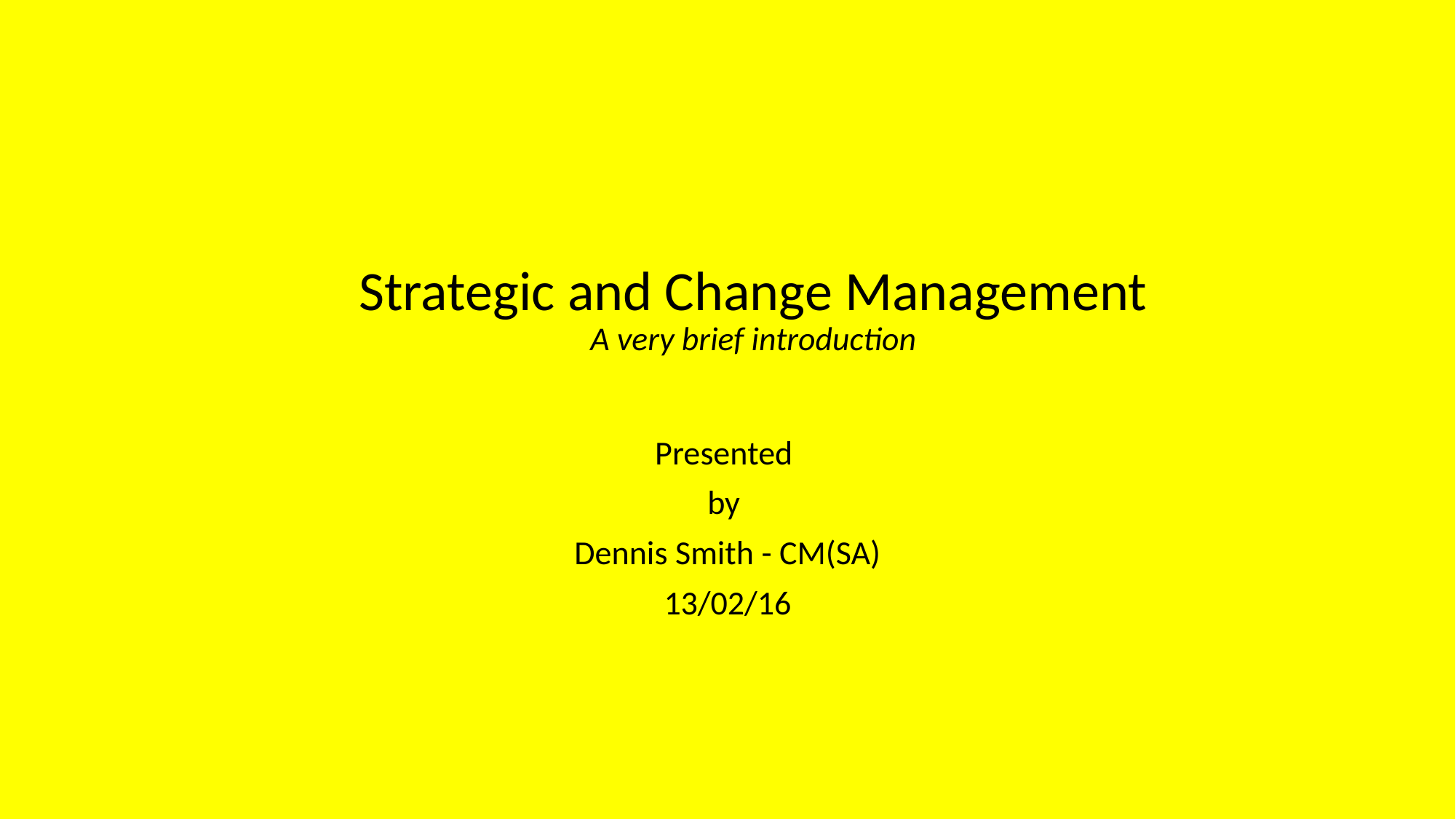

# Strategic and Change Management A very brief introduction
Presented
by
Dennis Smith - CM(SA)
13/02/16